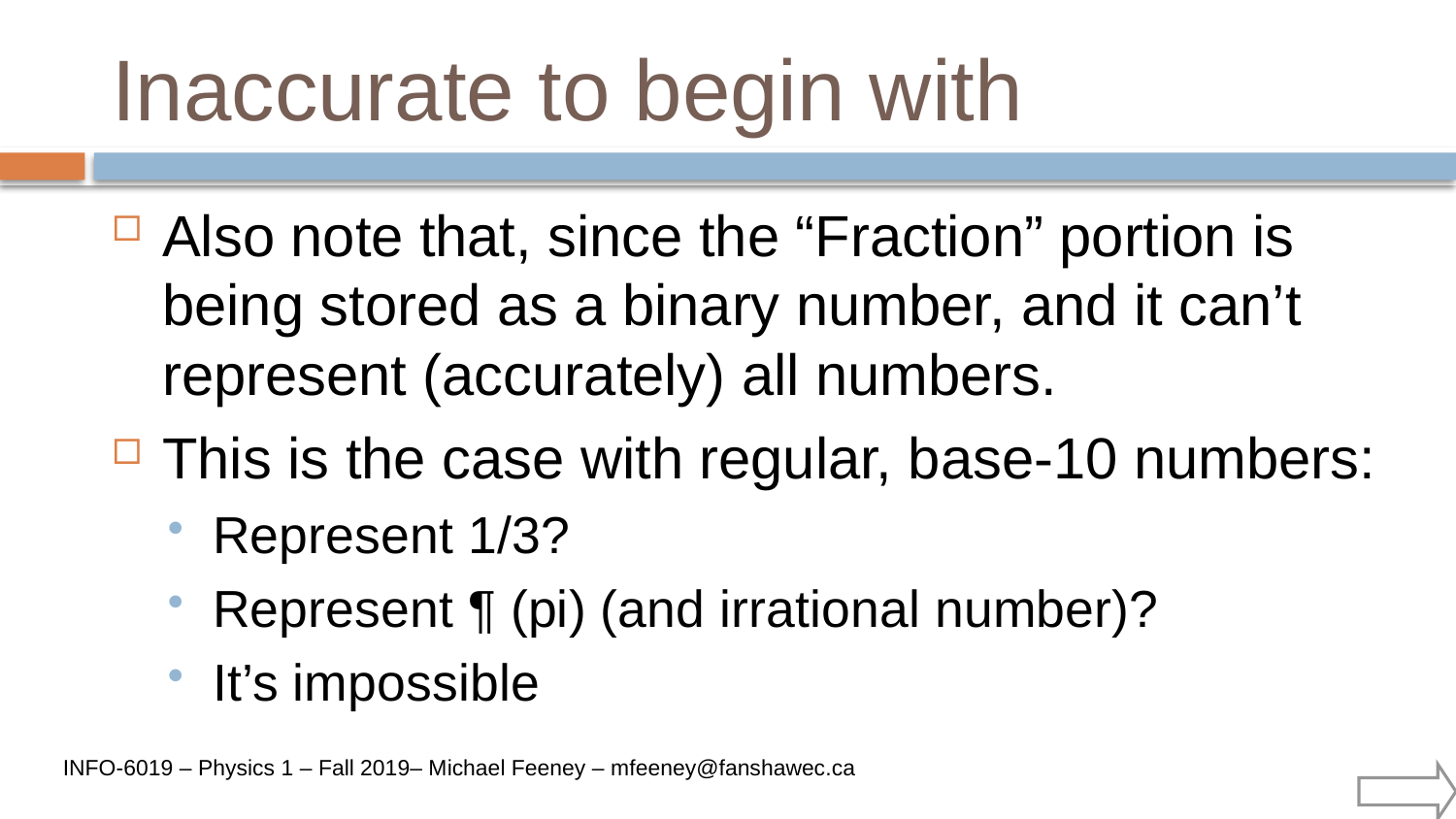

# Inaccurate to begin with
Also note that, since the “Fraction” portion is being stored as a binary number, and it can’t represent (accurately) all numbers.
This is the case with regular, base-10 numbers:
Represent 1/3?
Represent ¶ (pi) (and irrational number)?
It’s impossible